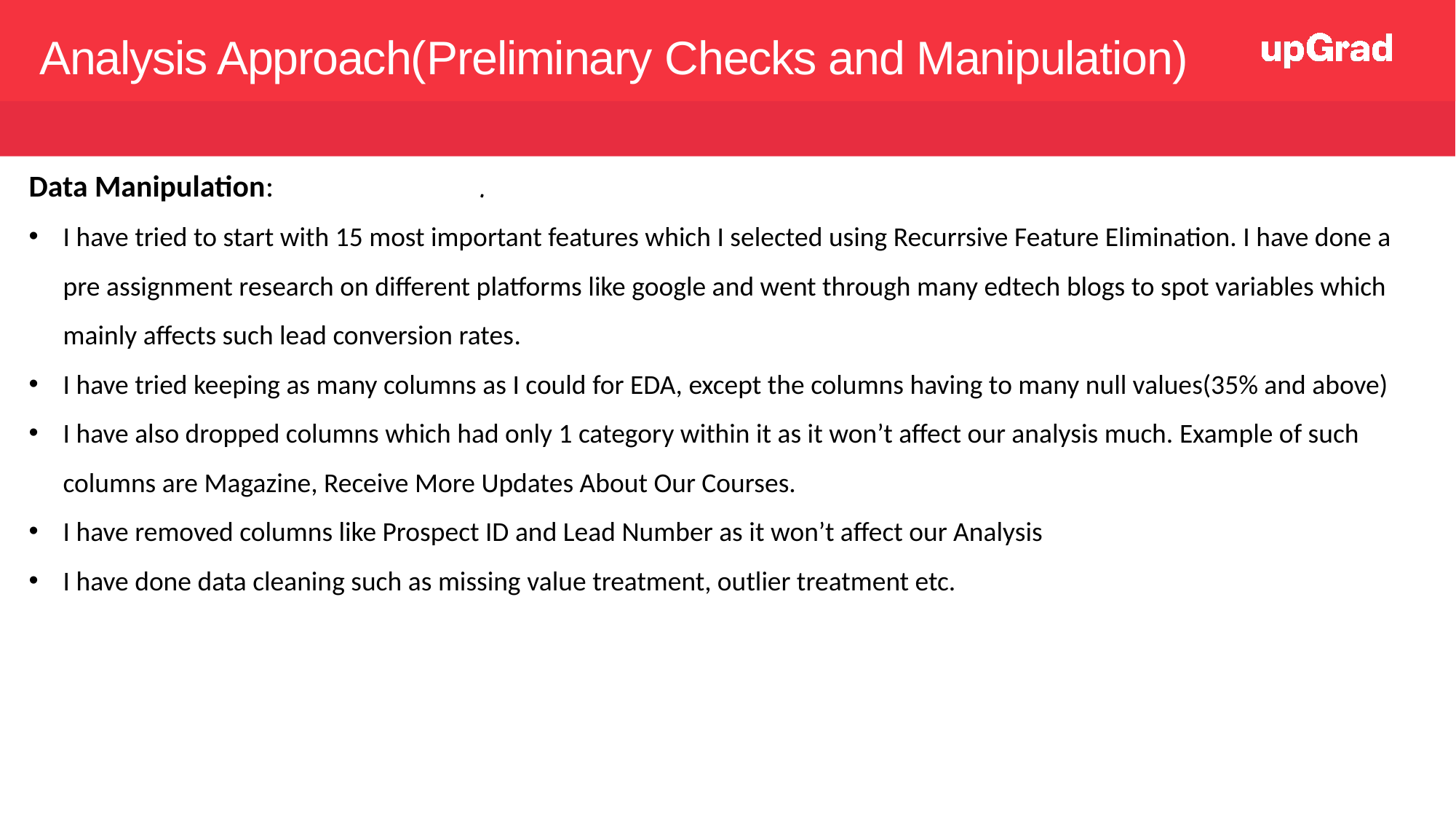

# Analysis Approach(Preliminary Checks and Manipulation)

Data Manipulation:
I have tried to start with 15 most important features which I selected using Recurrsive Feature Elimination. I have done a pre assignment research on different platforms like google and went through many edtech blogs to spot variables which mainly affects such lead conversion rates.
I have tried keeping as many columns as I could for EDA, except the columns having to many null values(35% and above)
I have also dropped columns which had only 1 category within it as it won’t affect our analysis much. Example of such columns are Magazine, Receive More Updates About Our Courses.
I have removed columns like Prospect ID and Lead Number as it won’t affect our Analysis
I have done data cleaning such as missing value treatment, outlier treatment etc.